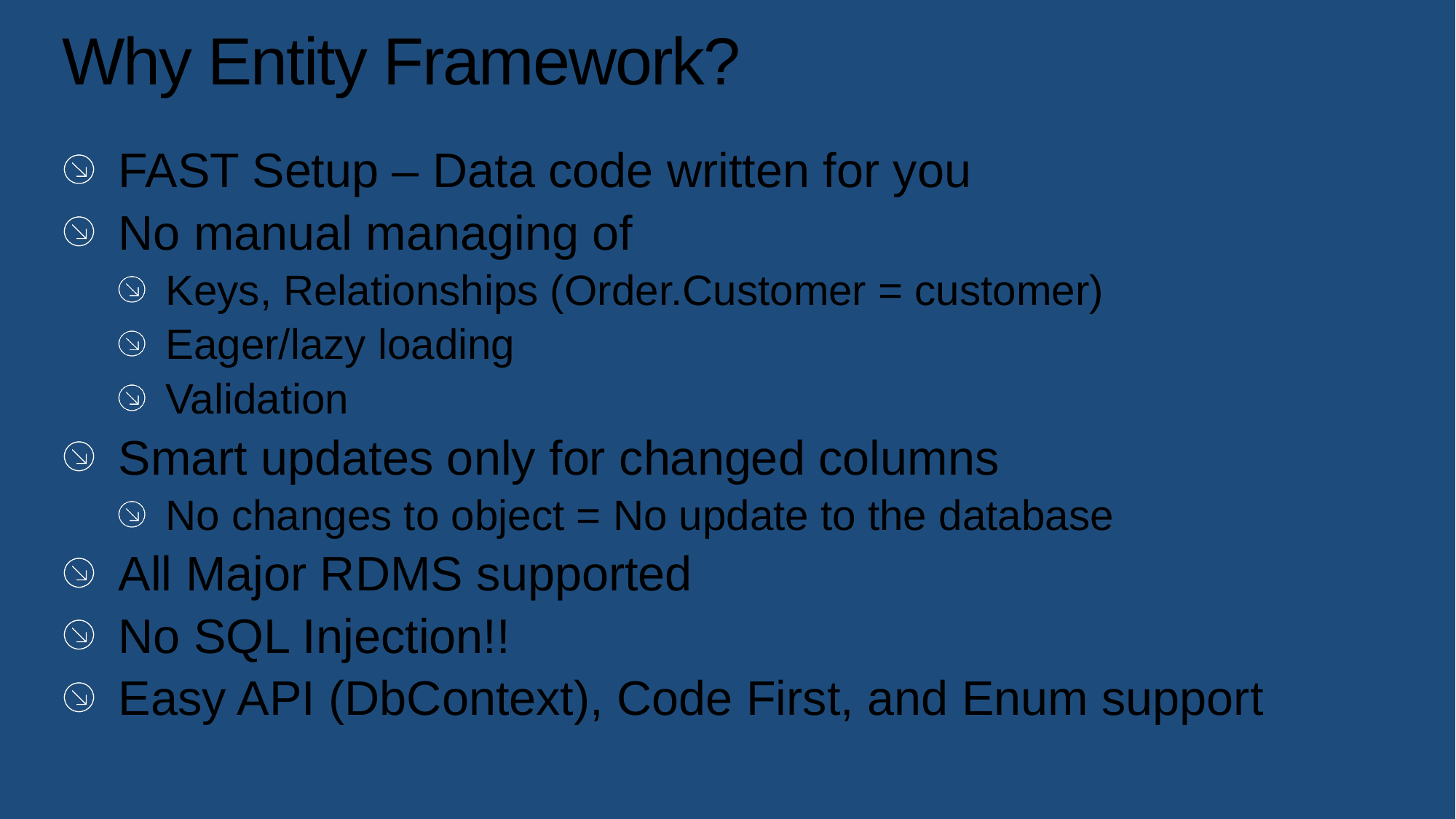

# Why Entity Framework?
FAST Setup – Data code written for you
No manual managing of
Keys, Relationships (Order.Customer = customer)
Eager/lazy loading
Validation
Smart updates only for changed columns
No changes to object = No update to the database
All Major RDMS supported
No SQL Injection!!
Easy API (DbContext), Code First, and Enum support